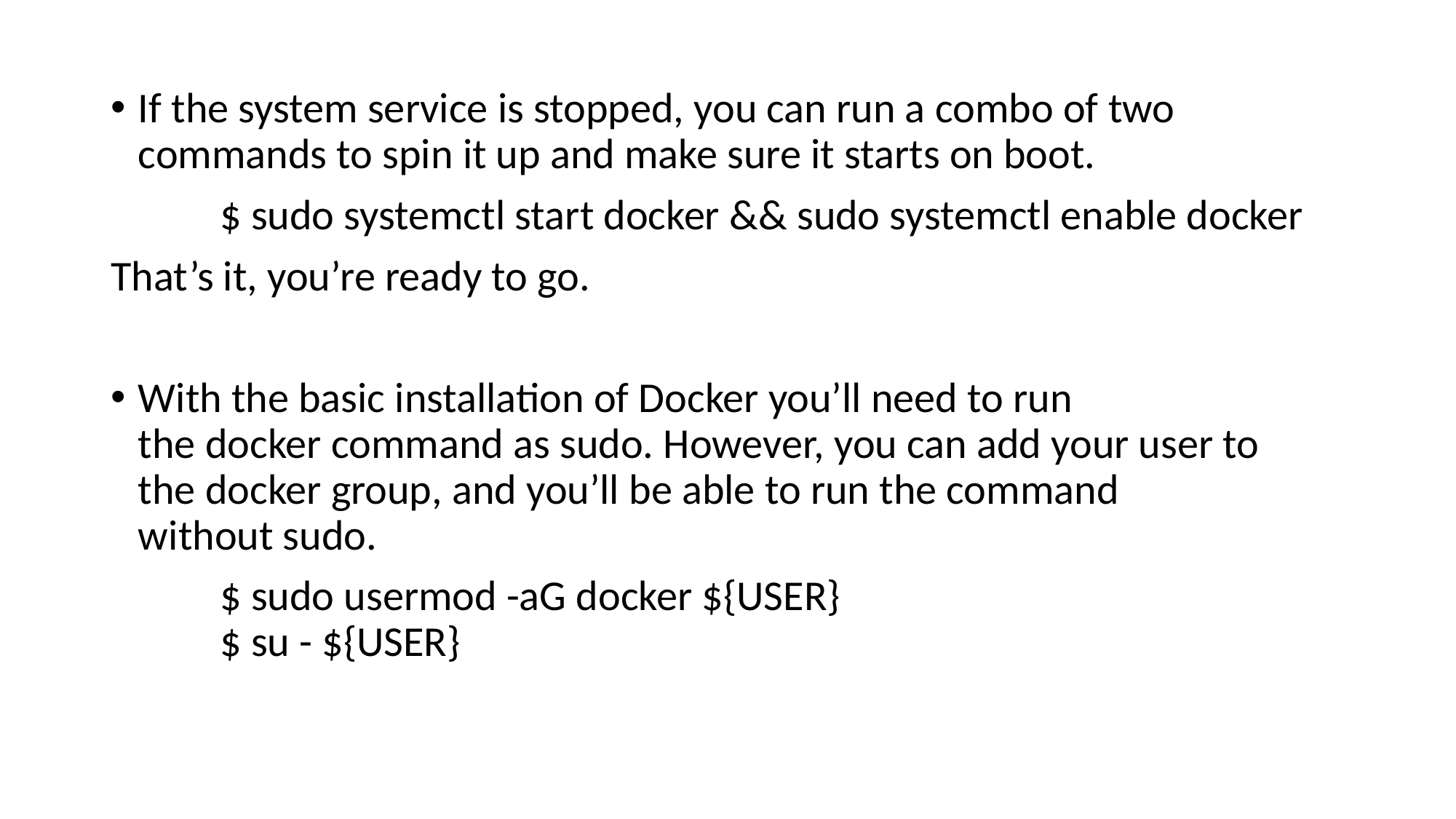

If the system service is stopped, you can run a combo of two commands to spin it up and make sure it starts on boot.
	$ sudo systemctl start docker && sudo systemctl enable docker
That’s it, you’re ready to go.

With the basic installation of Docker you’ll need to run the docker command as sudo. However, you can add your user to the docker group, and you’ll be able to run the command without sudo.
	$ sudo usermod -aG docker ${USER}
	$ su - ${USER}